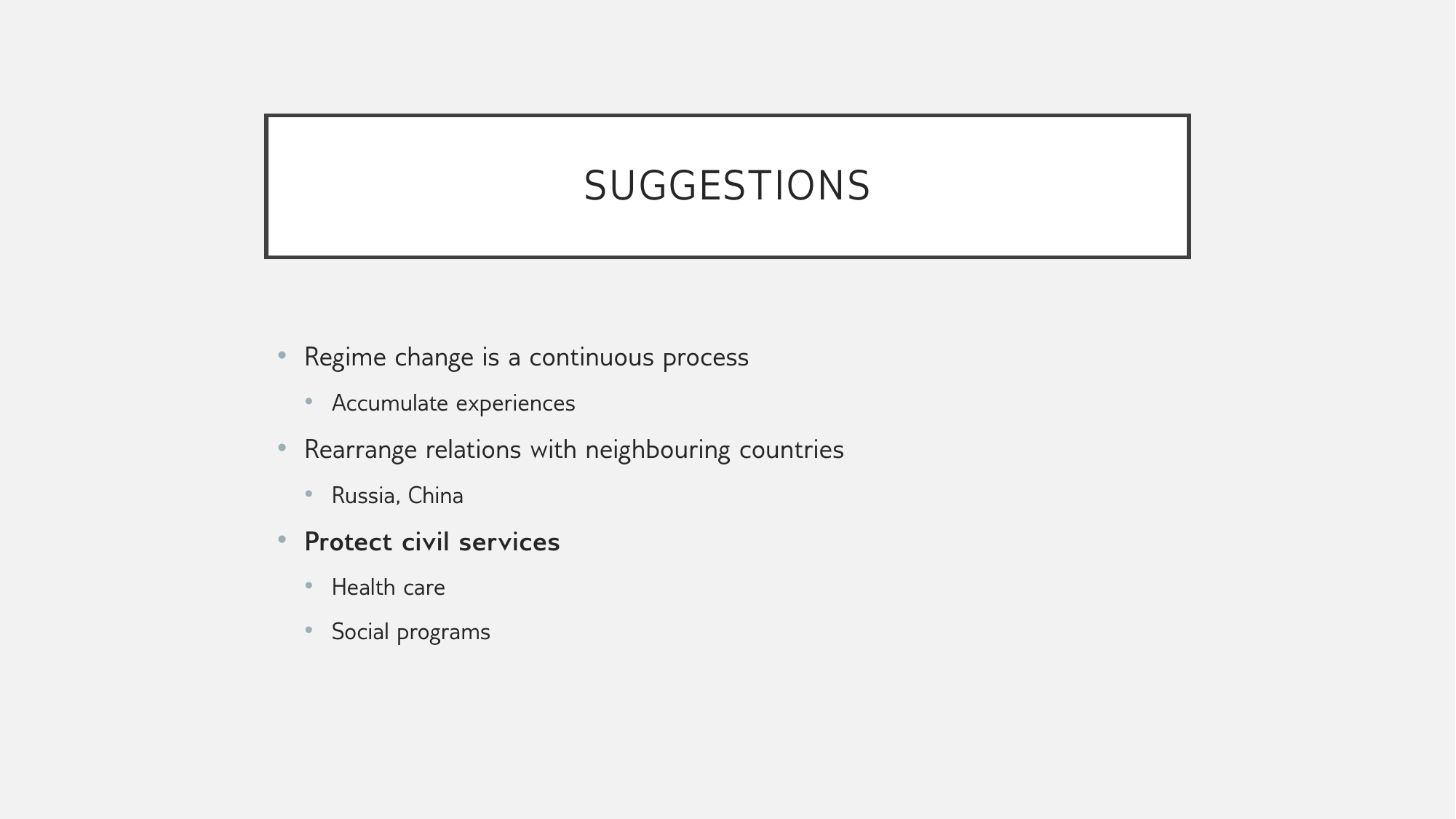

# Suggestions
Regime change is a continuous process
Accumulate experiences
Rearrange relations with neighbouring countries
Russia, China
Protect civil services
Health care
Social programs